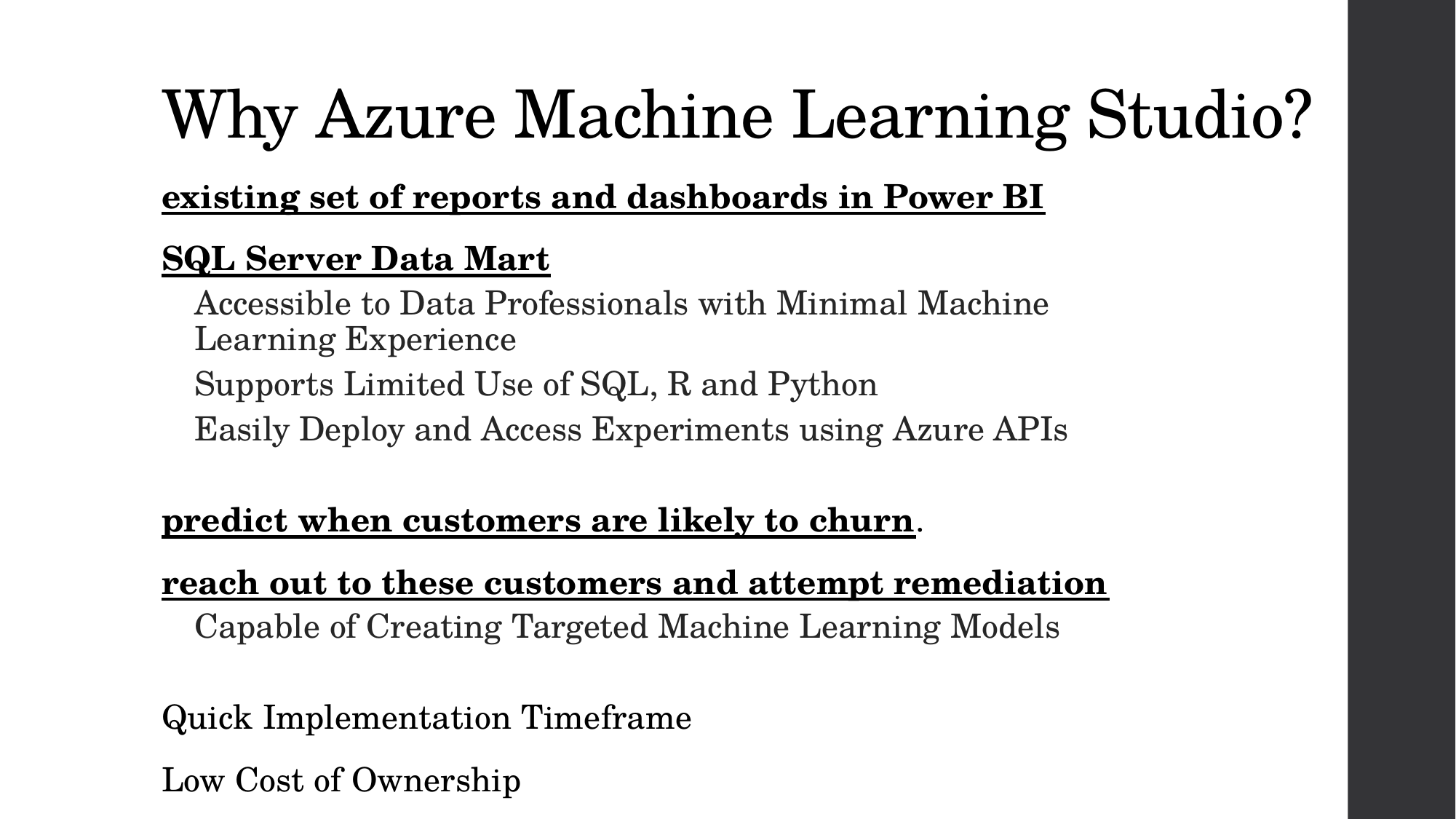

# Why Azure Machine Learning Studio?
existing set of reports and dashboards in Power BI
SQL Server Data Mart
Accessible to Data Professionals with Minimal Machine Learning Experience
Supports Limited Use of SQL, R and Python
Easily Deploy and Access Experiments using Azure APIs

predict when customers are likely to churn.
reach out to these customers and attempt remediation
Capable of Creating Targeted Machine Learning Models

Quick Implementation Timeframe
Low Cost of Ownership